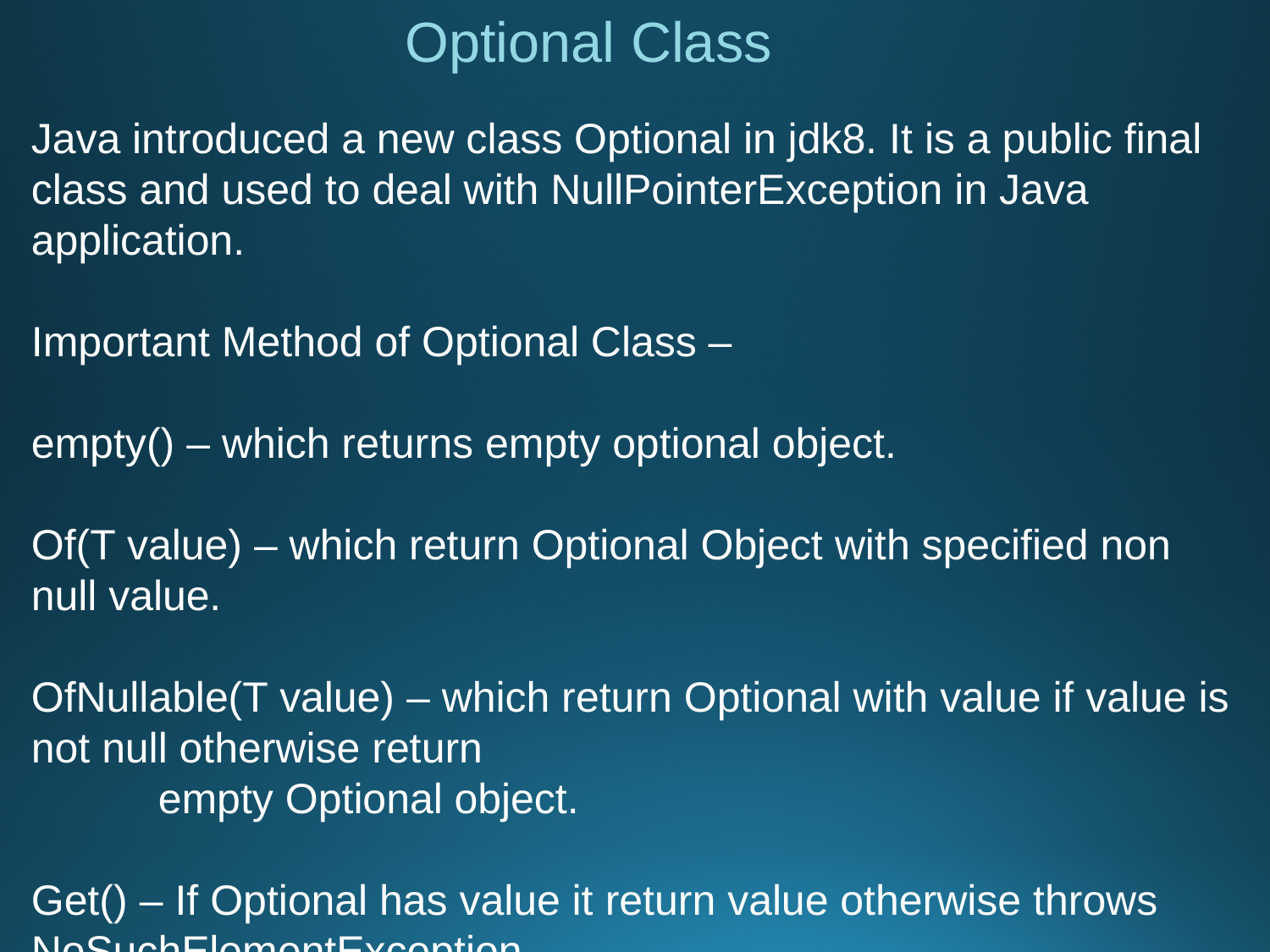

Optional Class
Java introduced a new class Optional in jdk8. It is a public final class and used to deal with NullPointerException in Java application.

Important Method of Optional Class –
empty() – which returns empty optional object.
Of(T value) – which return Optional Object with specified non null value.

OfNullable(T value) – which return Optional with value if value is not null otherwise return      						empty Optional object.

Get() – If Optional has value it return value otherwise throws NoSuchElementException.

isPresent() – It returns true if optional object is not empty and return false if optional object is 			    empty.